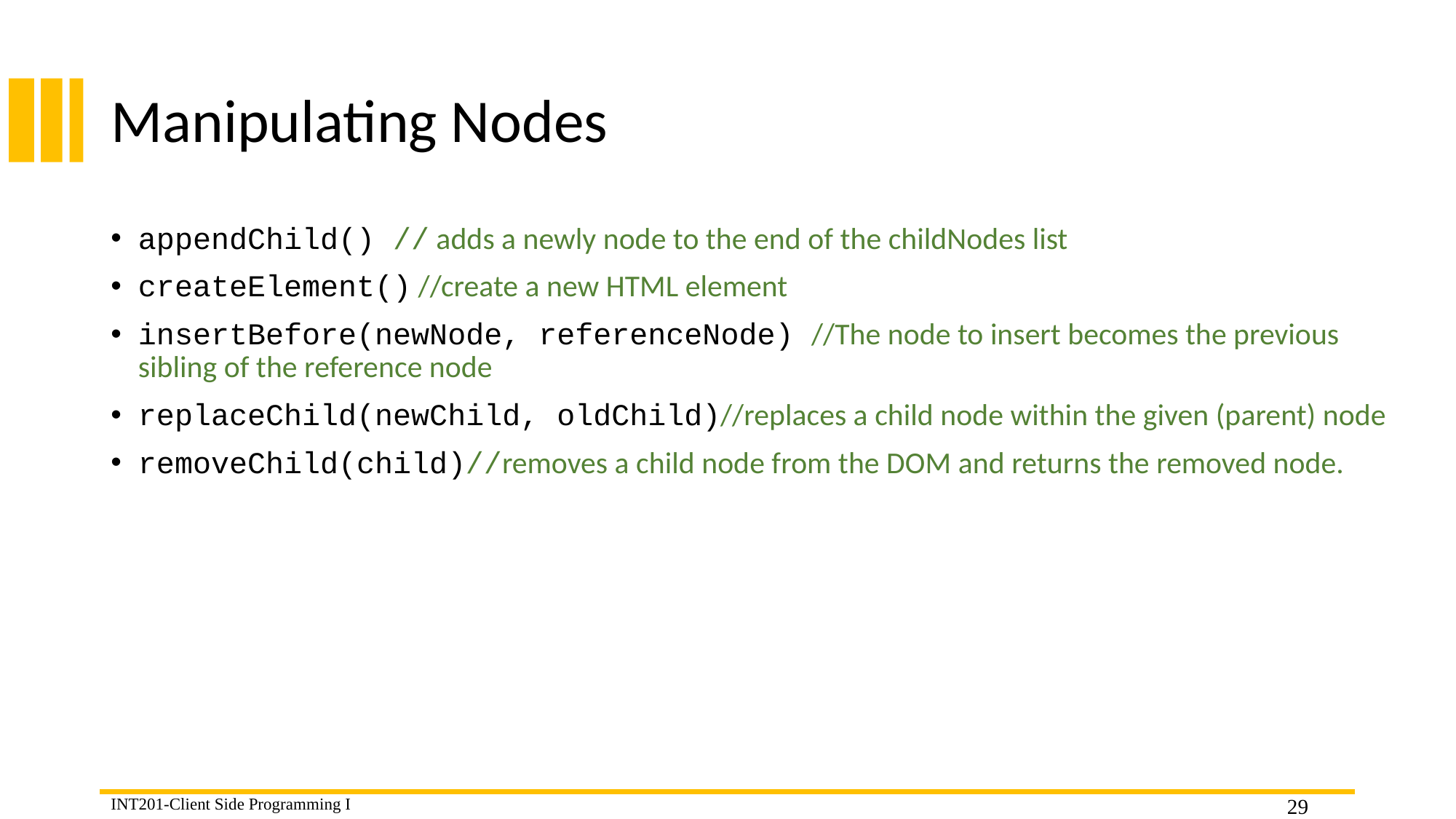

# Manipulating Nodes
appendChild() // adds a newly node to the end of the childNodes list
createElement() //create a new HTML element
insertBefore(newNode, referenceNode) //The node to insert becomes the previous sibling of the reference node
replaceChild(newChild, oldChild)//replaces a child node within the given (parent) node
removeChild(child)//removes a child node from the DOM and returns the removed node.